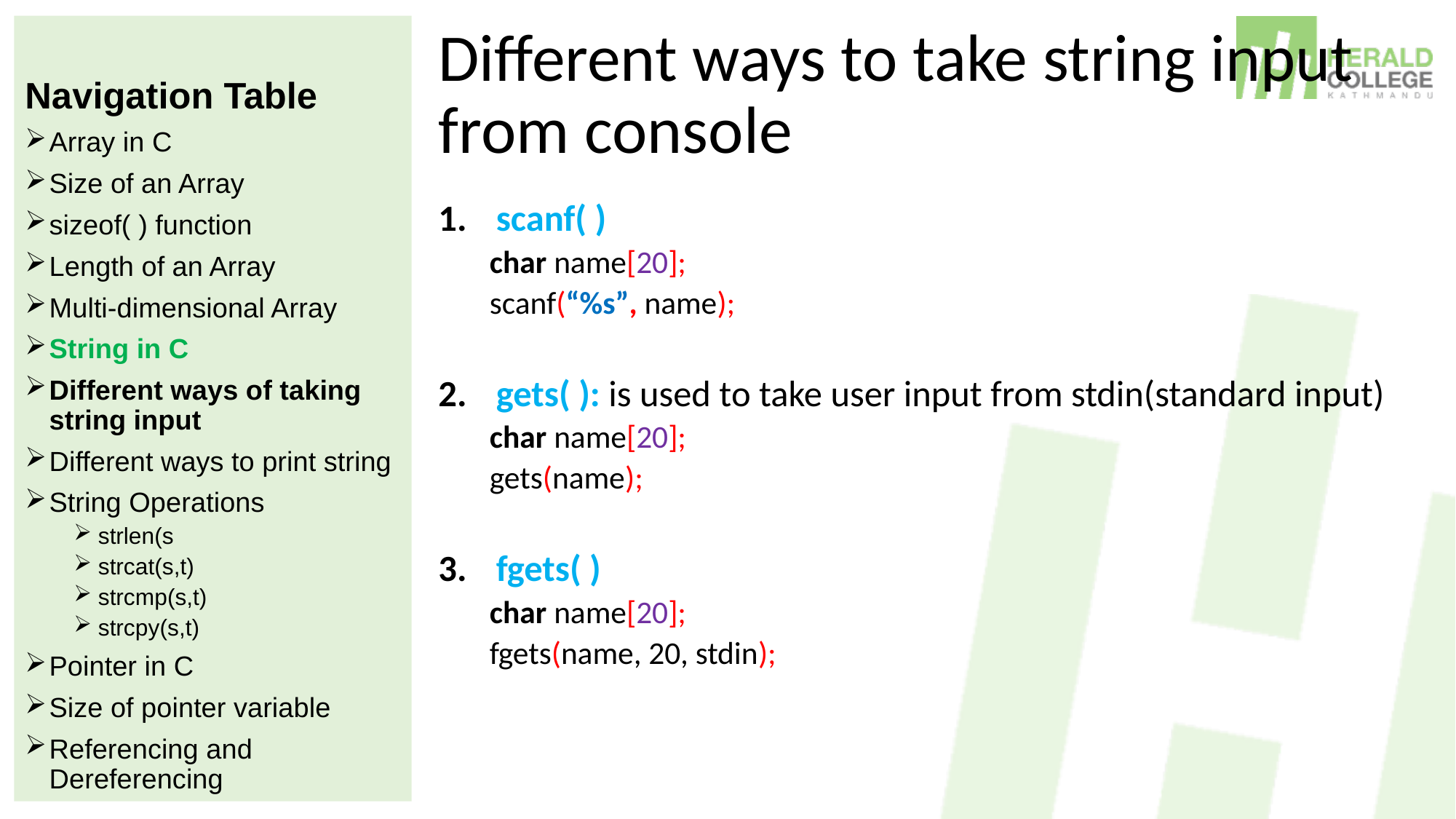

Navigation Table
Array in C
Size of an Array
sizeof( ) function
Length of an Array
Multi-dimensional Array
String in C
Different ways of taking string input
Different ways to print string
String Operations
strlen(s
strcat(s,t)
strcmp(s,t)
strcpy(s,t)
Pointer in C
Size of pointer variable
Referencing and Dereferencing

# Different ways to take string input from console
scanf( )
char name[20];
scanf(“%s”, name);

gets( ): is used to take user input from stdin(standard input)
char name[20];
gets(name);

fgets( )
char name[20];
fgets(name, 20, stdin);